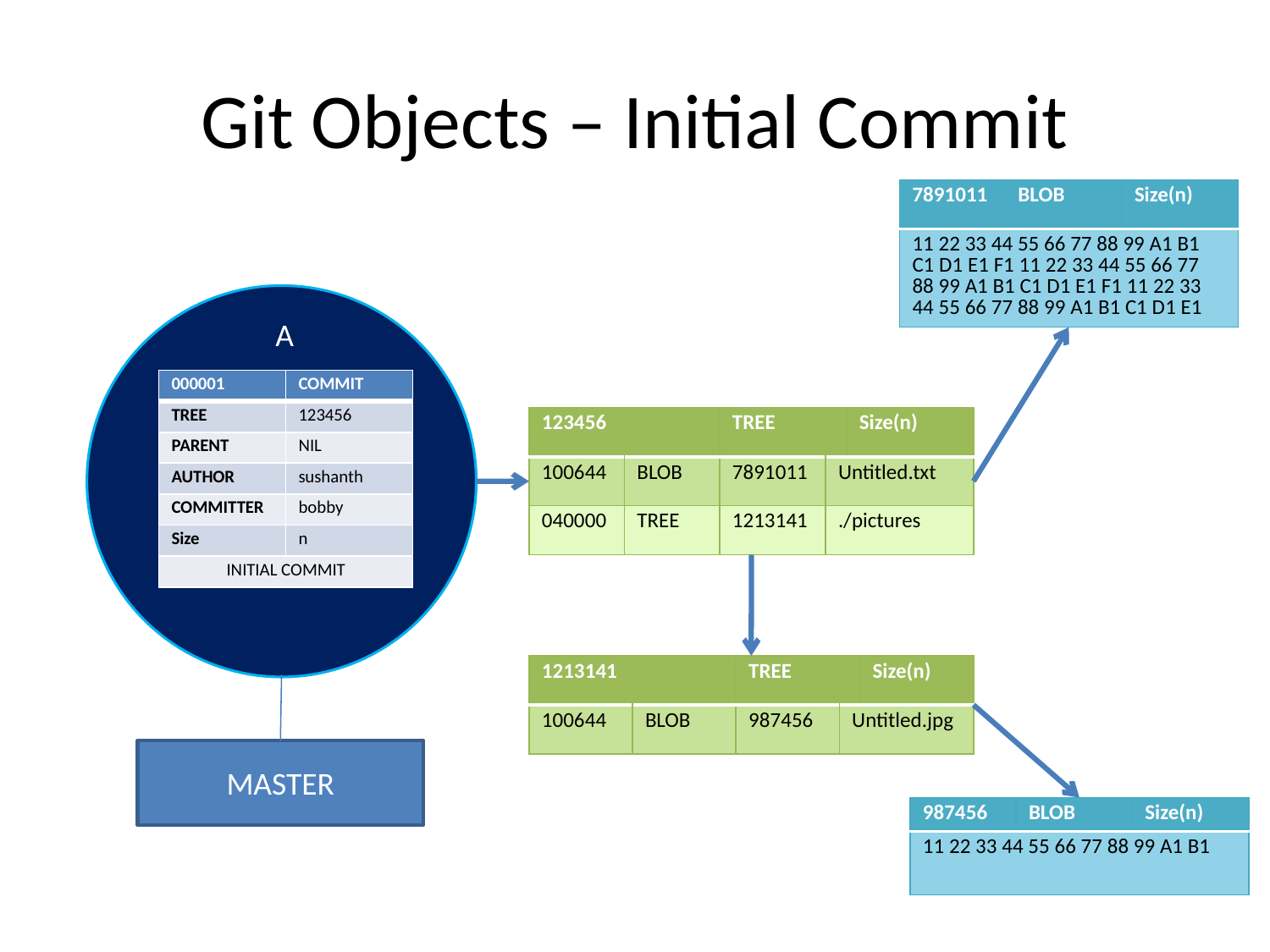

# Git Objects – Initial Commit
| 7891011 | BLOB | Size(n) |
| --- | --- | --- |
| 11 22 33 44 55 66 77 88 99 A1 B1 C1 D1 E1 F1 11 22 33 44 55 66 77 88 99 A1 B1 C1 D1 E1 F1 11 22 33 44 55 66 77 88 99 A1 B1 C1 D1 E1 |  |  |

A
| 000001 | COMMIT |
| --- | --- |
| TREE | 123456 |
| PARENT | NIL |
| AUTHOR | sushanth |
| COMMITTER | bobby |
| Size | n |
| INITIAL COMMIT |  |
| 123456 |  | TREE |  | Size(n) |
| --- | --- | --- | --- | --- |
| 100644 | BLOB | 7891011 | Untitled.txt |  |
| 040000 | TREE | 1213141 | ./pictures |  |
| 1213141 |  | TREE |  | Size(n) |
| --- | --- | --- | --- | --- |
| 100644 | BLOB | 987456 | Untitled.jpg |  |
MASTER
| 987456 | BLOB | Size(n) |
| --- | --- | --- |
| 11 22 33 44 55 66 77 88 99 A1 B1 |  |  |